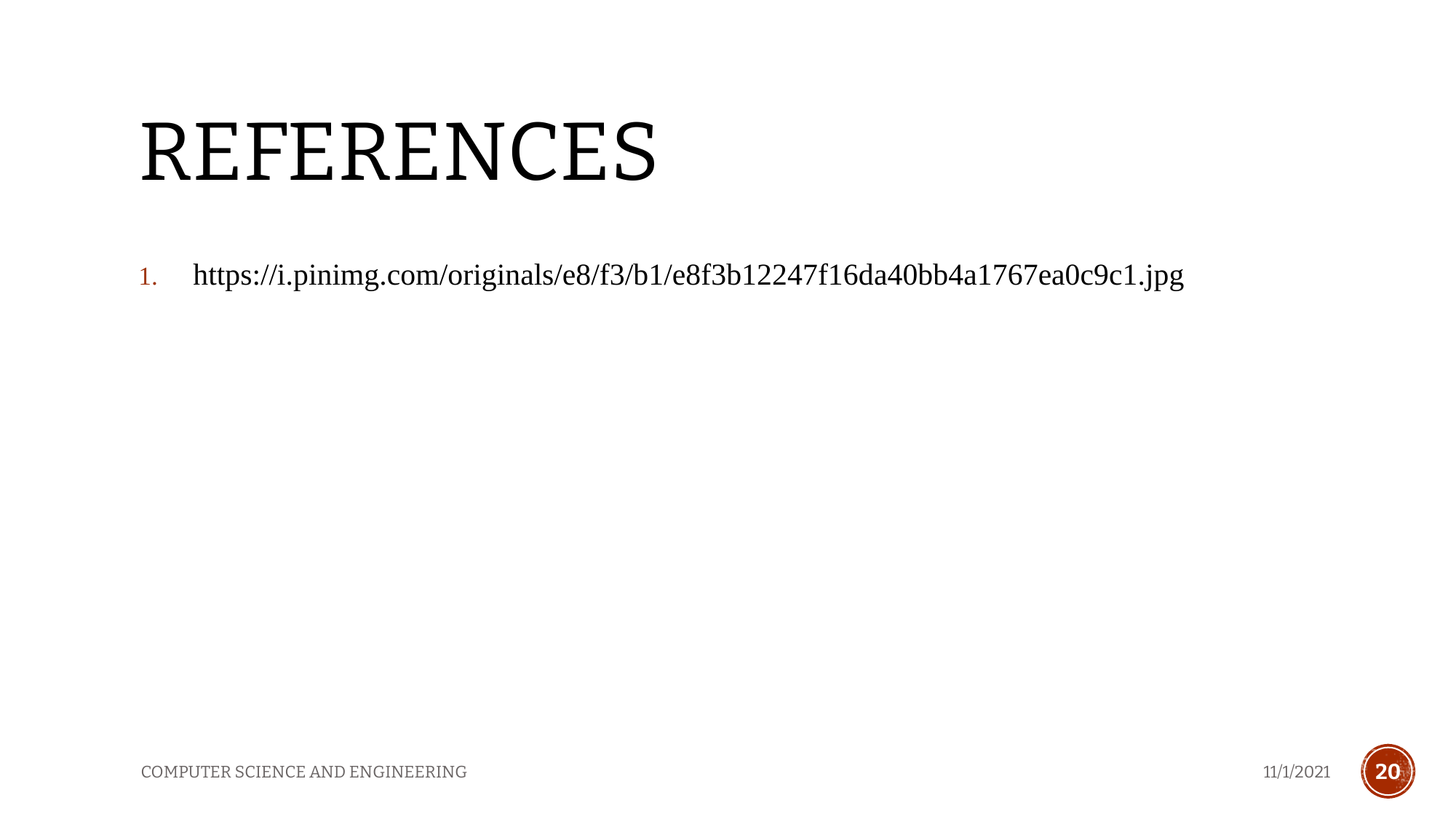

# References
https://i.pinimg.com/originals/e8/f3/b1/e8f3b12247f16da40bb4a1767ea0c9c1.jpg
COMPUTER SCIENCE AND ENGINEERING
11/1/2021
20